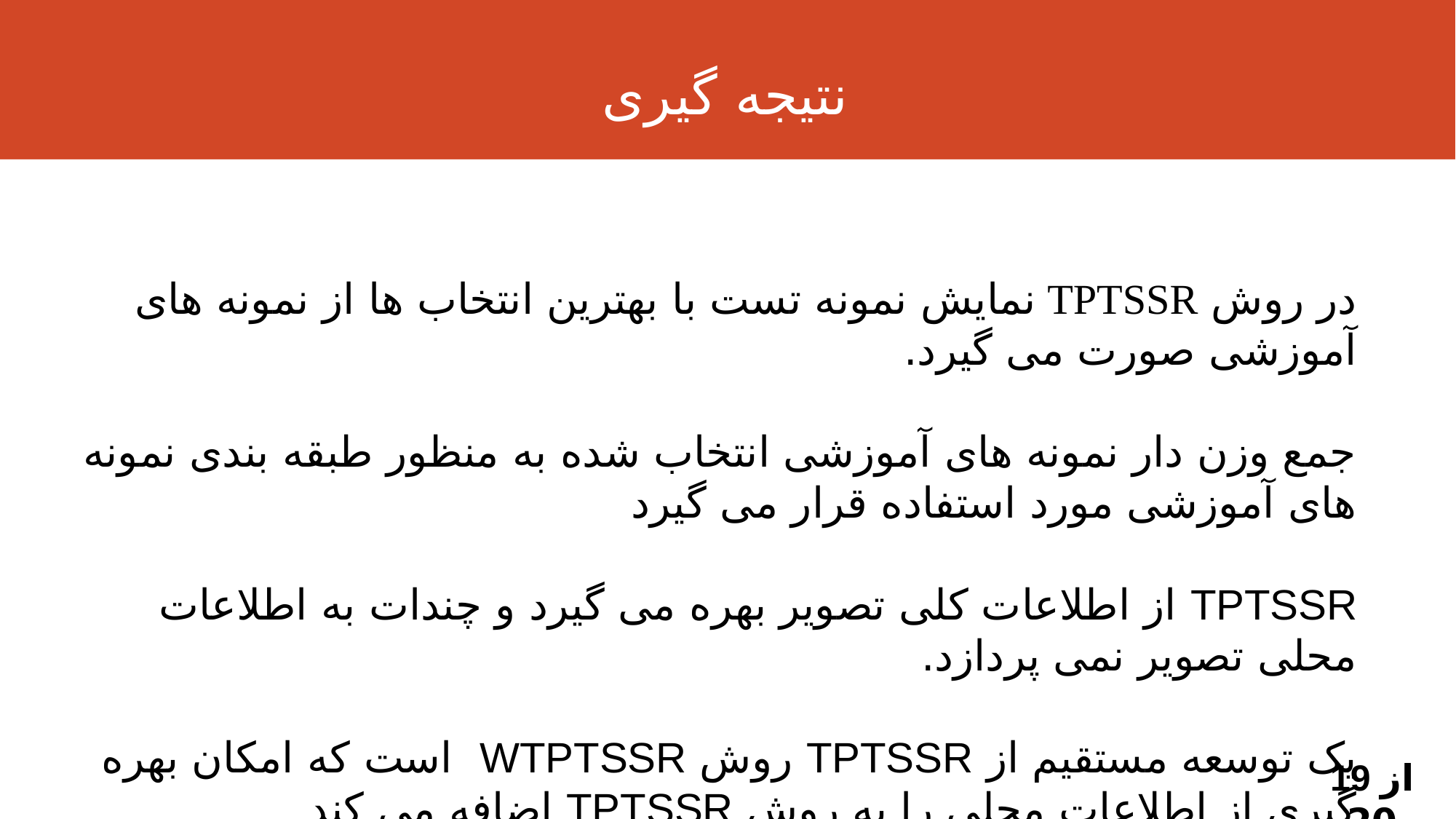

نتیجه گیری
در روش TPTSSR نمایش نمونه تست با بهترین انتخاب ها از نمونه های آموزشی صورت می گیرد.

جمع وزن دار نمونه های آموزشی انتخاب شده به منظور طبقه بندی نمونه های آموزشی مورد استفاده قرار می گیرد

TPTSSR از اطلاعات کلی تصویر بهره می گیرد و چندات به اطلاعات محلی تصویر نمی پردازد.

یک توسعه مستقیم از TPTSSR روش WTPTSSR  است که امکان بهره گیری از اطلاعات محلی را به روش TPTSSR اضافه می کند
19 از 20